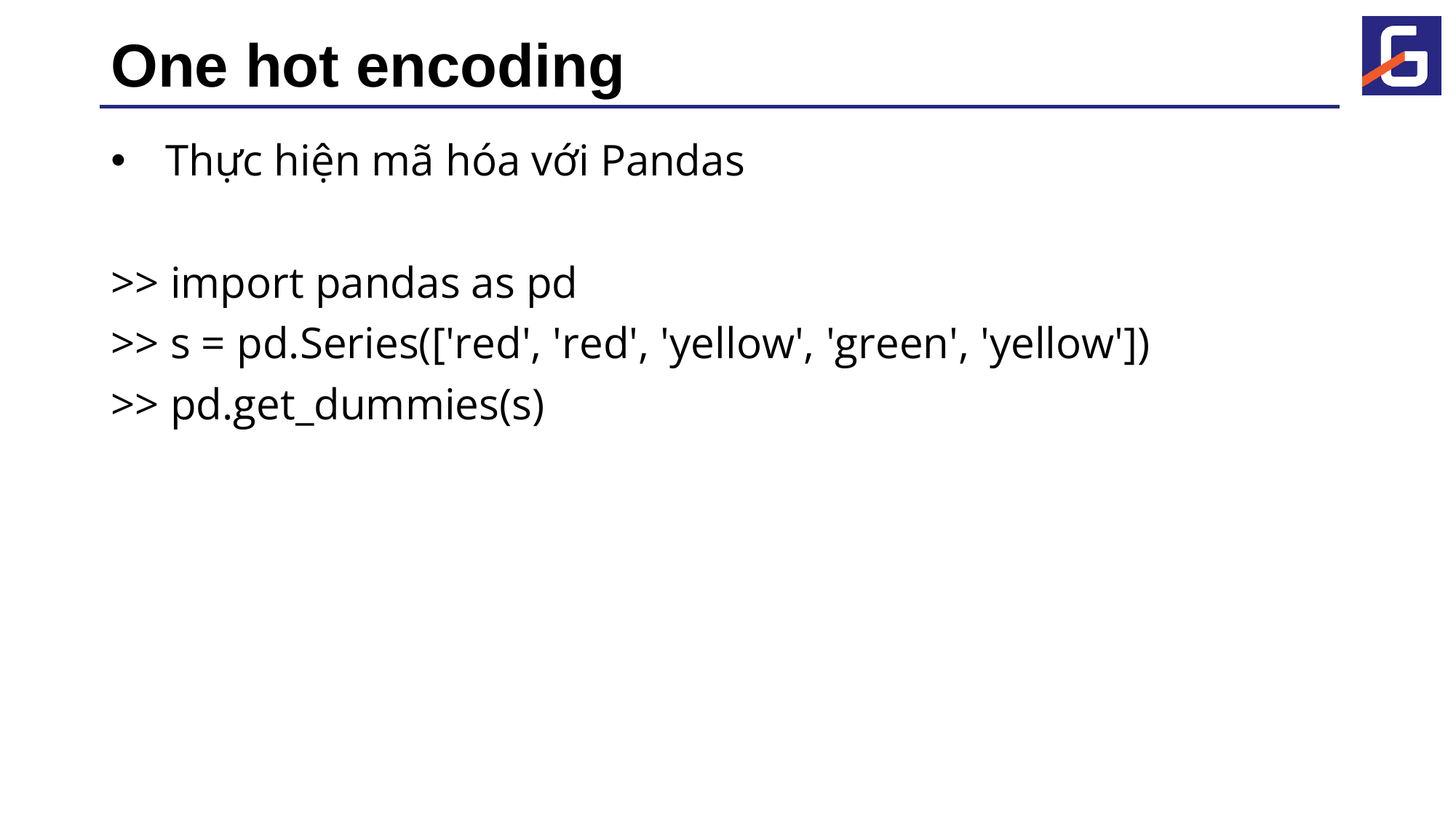

# One hot encoding
Thực hiện mã hóa với Pandas

>> import pandas as pd
>> s = pd.Series(['red', 'red', 'yellow', 'green', 'yellow'])
>> pd.get_dummies(s)